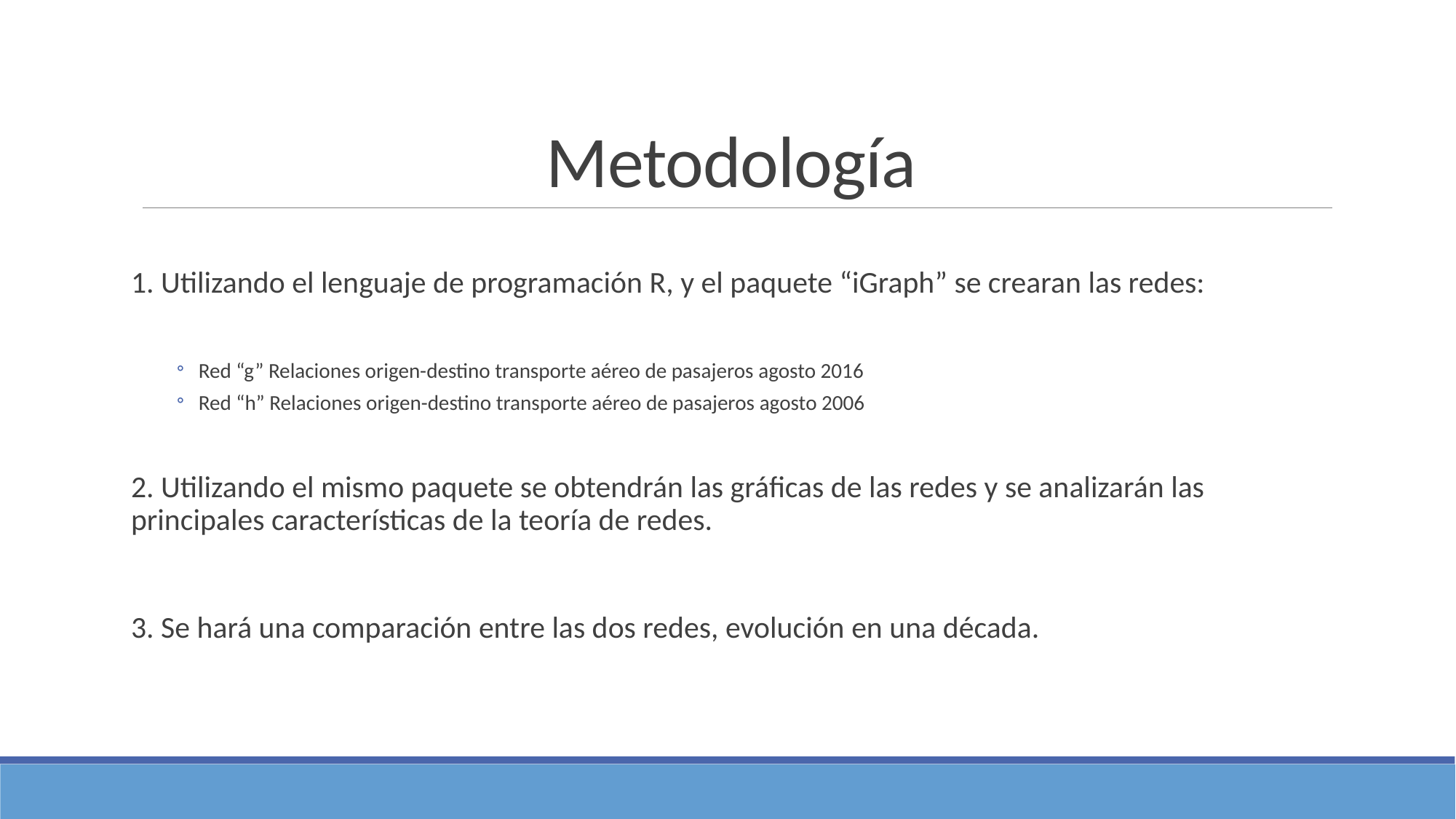

# Metodología
1. Utilizando el lenguaje de programación R, y el paquete “iGraph” se crearan las redes:

Red “g” Relaciones origen-destino transporte aéreo de pasajeros agosto 2016
Red “h” Relaciones origen-destino transporte aéreo de pasajeros agosto 2006

2. Utilizando el mismo paquete se obtendrán las gráficas de las redes y se analizarán las principales características de la teoría de redes.

3. Se hará una comparación entre las dos redes, evolución en una década.